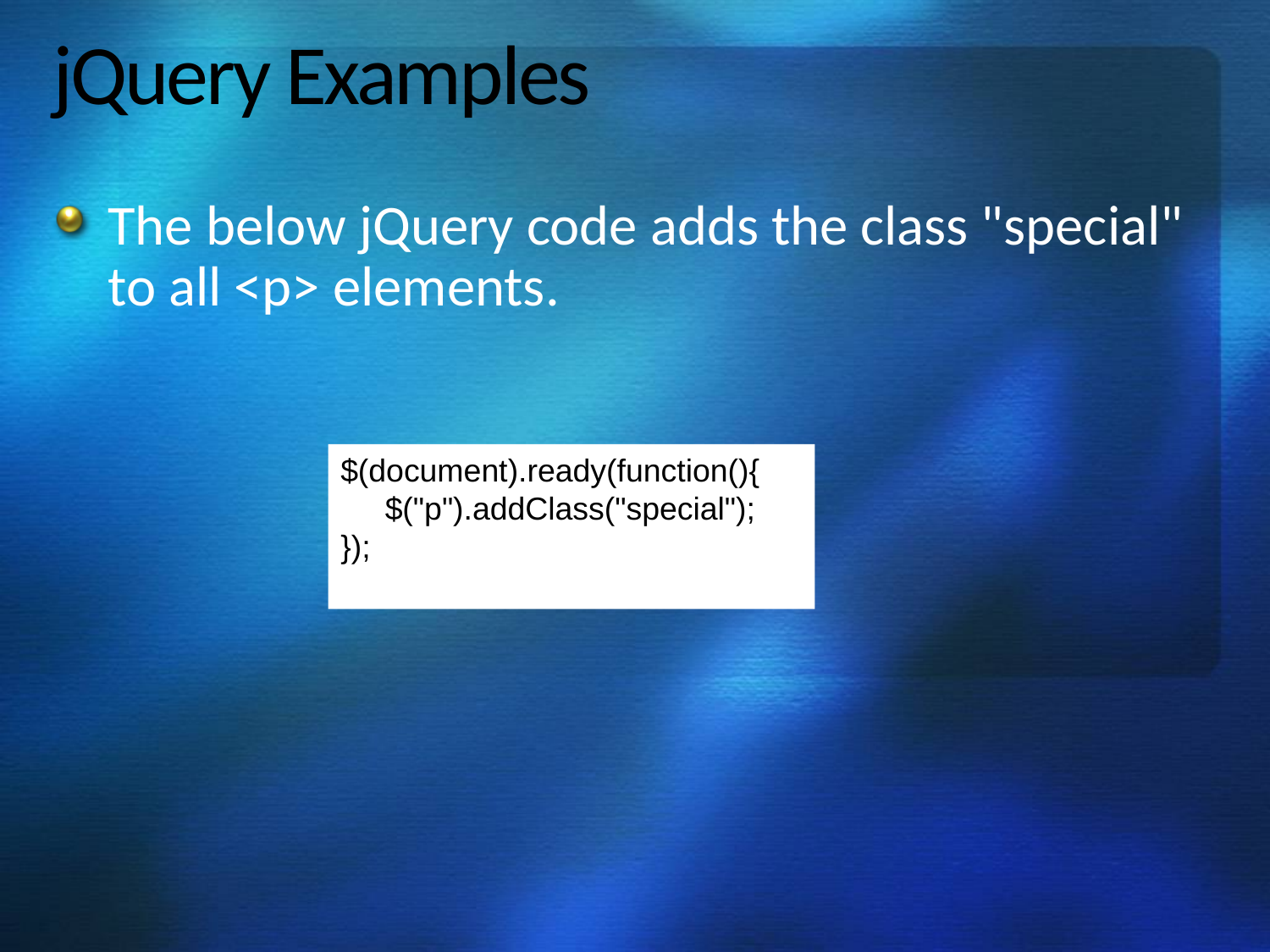

# jQuery Examples
The below jQuery code adds the class "special" to all <p> elements.
$(document).ready(function(){
     $("p").addClass("special");
});